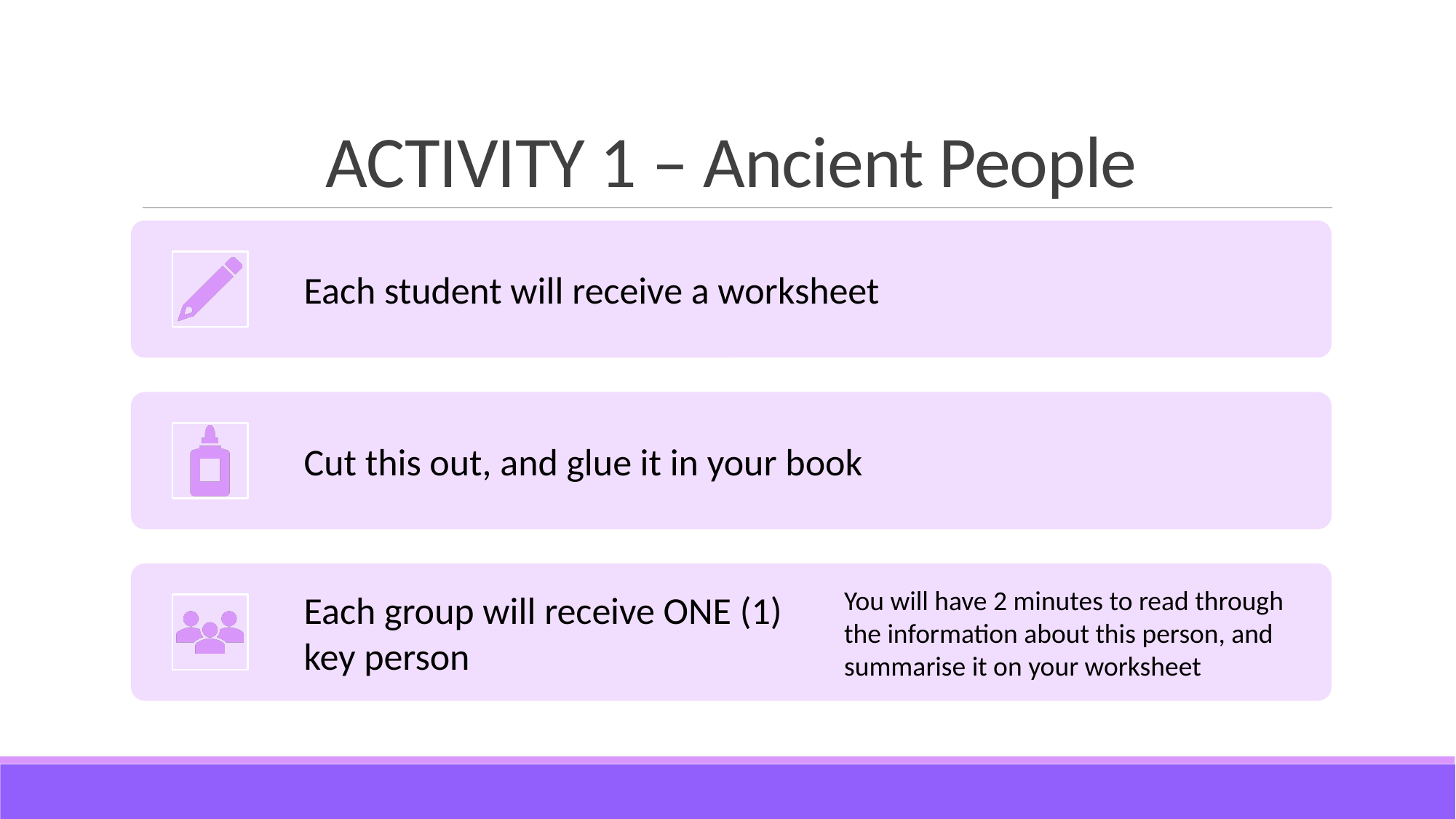

# ACTIVITY 1 – Ancient People
Each student will receive a worksheet
Cut this out, and glue it in your book
Each group will receive ONE (1) key person
You will have 2 minutes to read through the information about this person, and summarise it on your worksheet